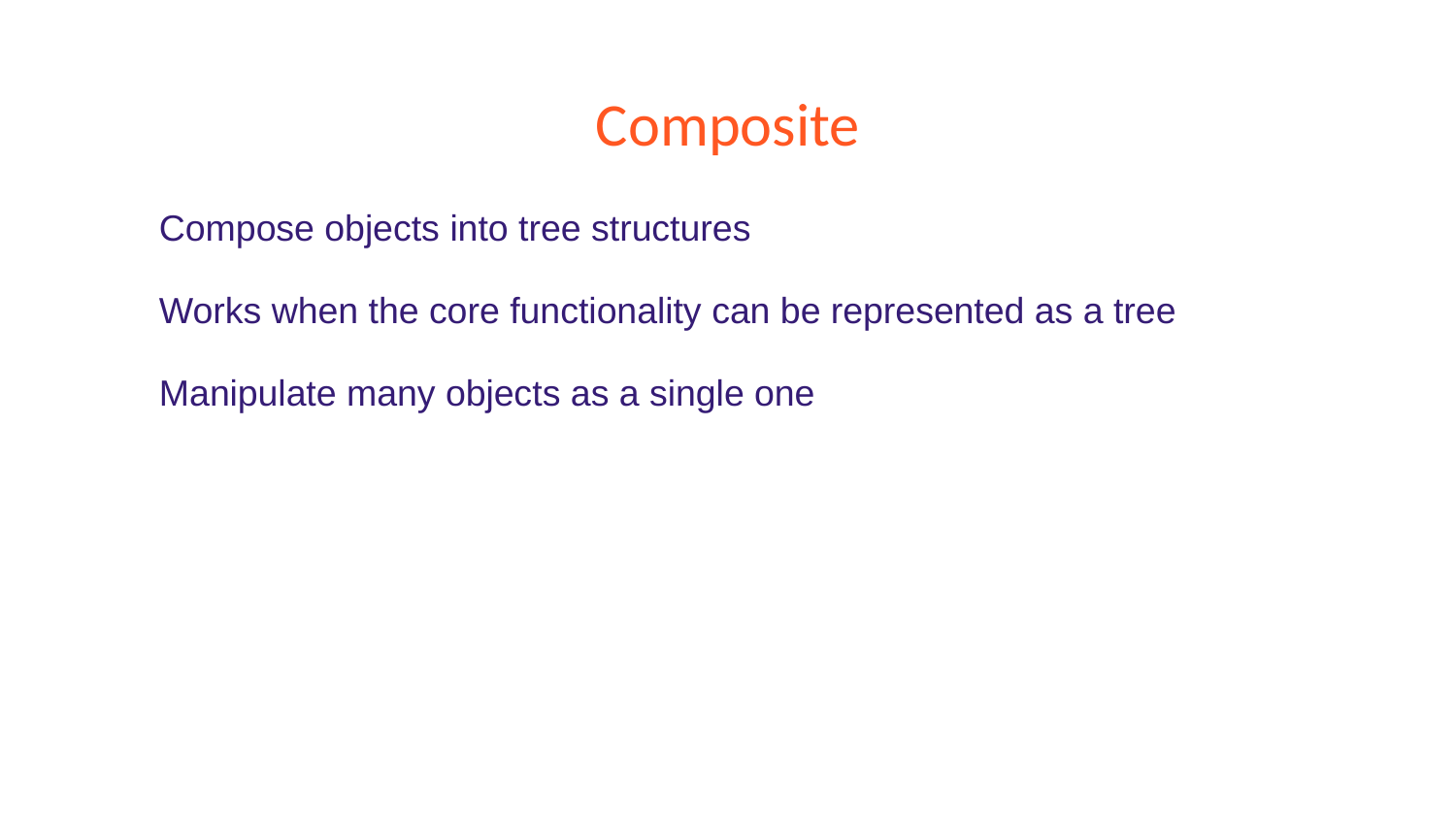

# Composite
Compose objects into tree structures
Works when the core functionality can be represented as a tree
Manipulate many objects as a single one